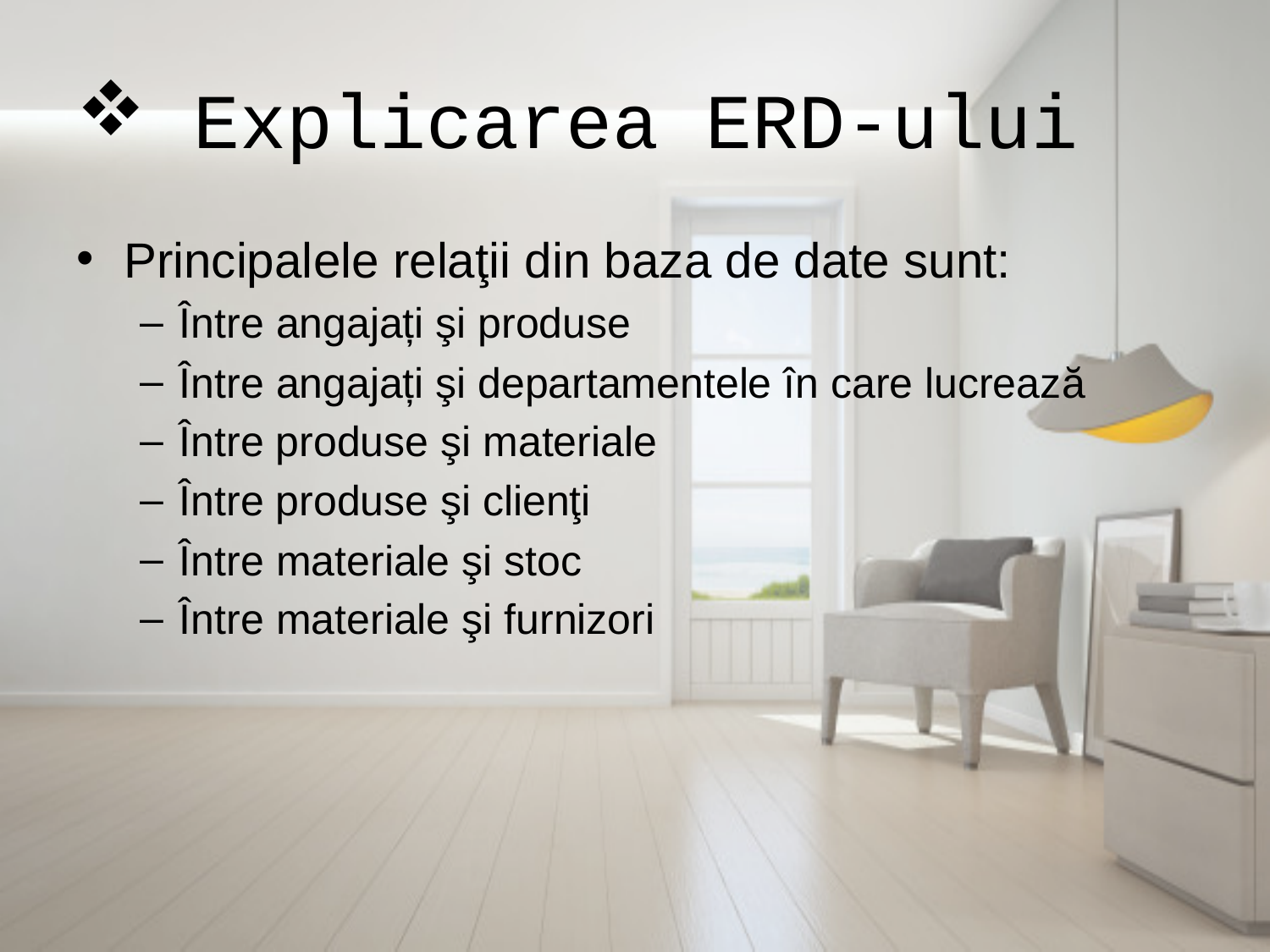

# Explicarea ERD-ului
Principalele relaţii din baza de date sunt:
Între angajați şi produse
Între angajați şi departamentele în care lucrează
Între produse şi materiale
Între produse şi clienţi
Între materiale şi stoc
Între materiale şi furnizori